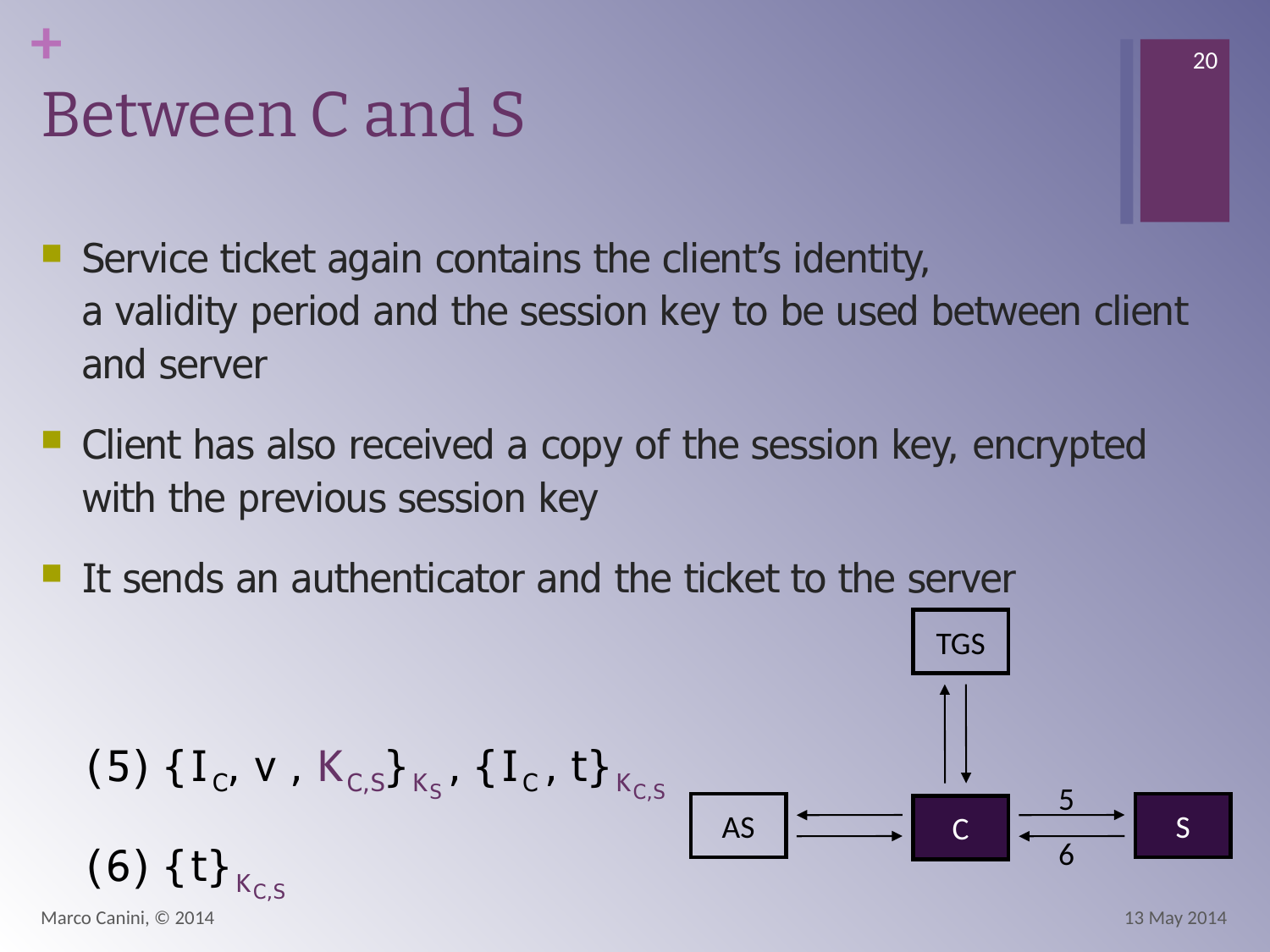

20
# Between C and S
Service ticket again contains the client’s identity,
a validity period and the session key to be used between client and server
Client has also received a copy of the session key, encrypted with the previous session key
It sends an authenticator and the ticket to the server

TGS

5
AS
S
C

6

(5) {IC, v , KC,S}KS , {IC , t}KC,S
(6) {t}KC,S
Marco Canini, © 2014
13 May 2014